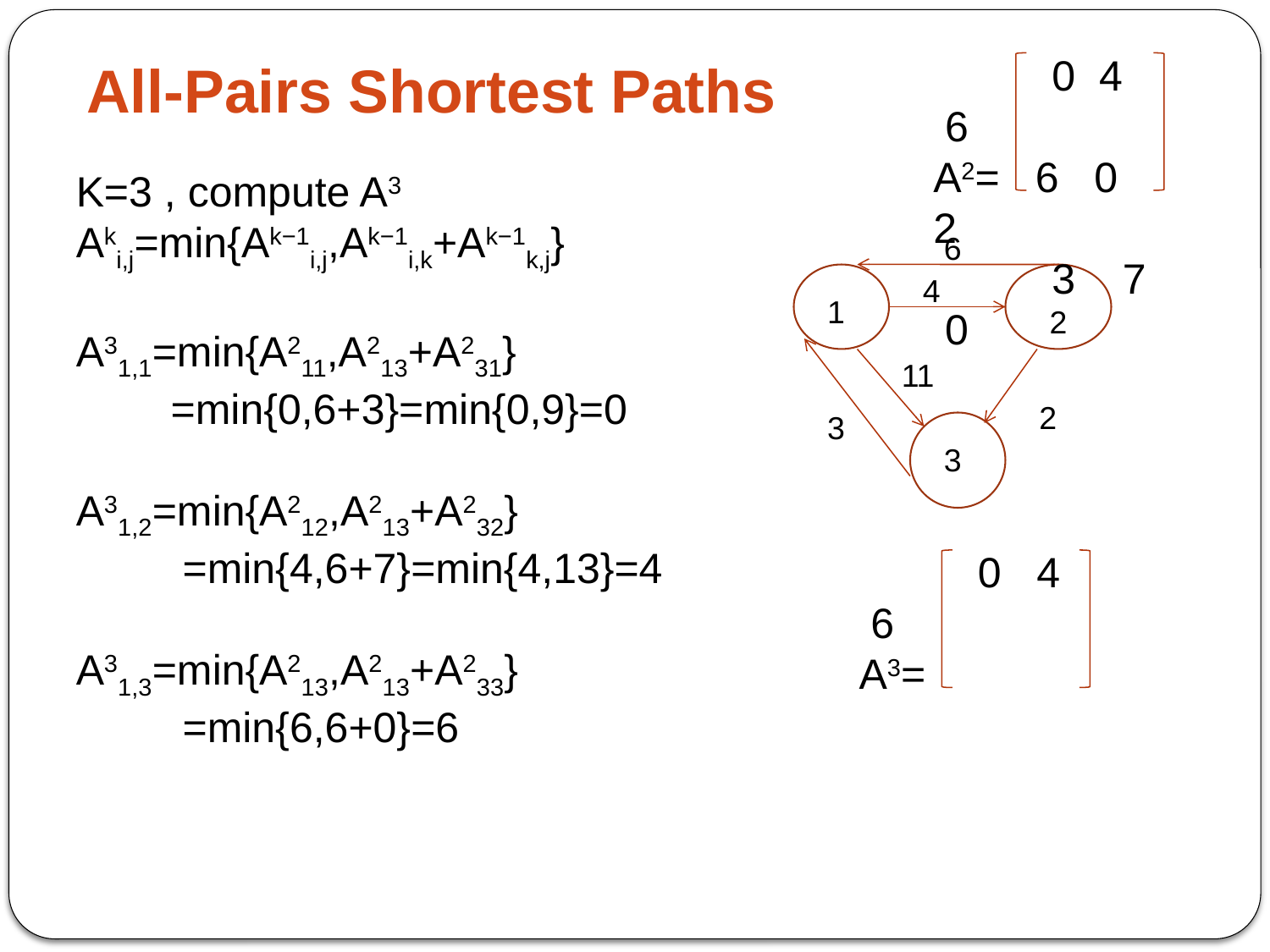

# All-Pairs Shortest Paths
          0  4    6
A2=   6   0   2
          3    7  0

K=3 , compute A3
Aki,j=min{Ak−1i,j,Ak−1i,k+Ak−1k,j}

A31,1=min{A211,A213+A231}
        =min{0,6+3}=min{0,9}=0

A31,2=min{A212,A213+A232}
         =min{4,6+7}=min{4,13}=4

A31,3=min{A213,A213+A233}
         =min{6,6+0}=6

6

4

1
2
11
2
3

3
          0   4   6
A3=